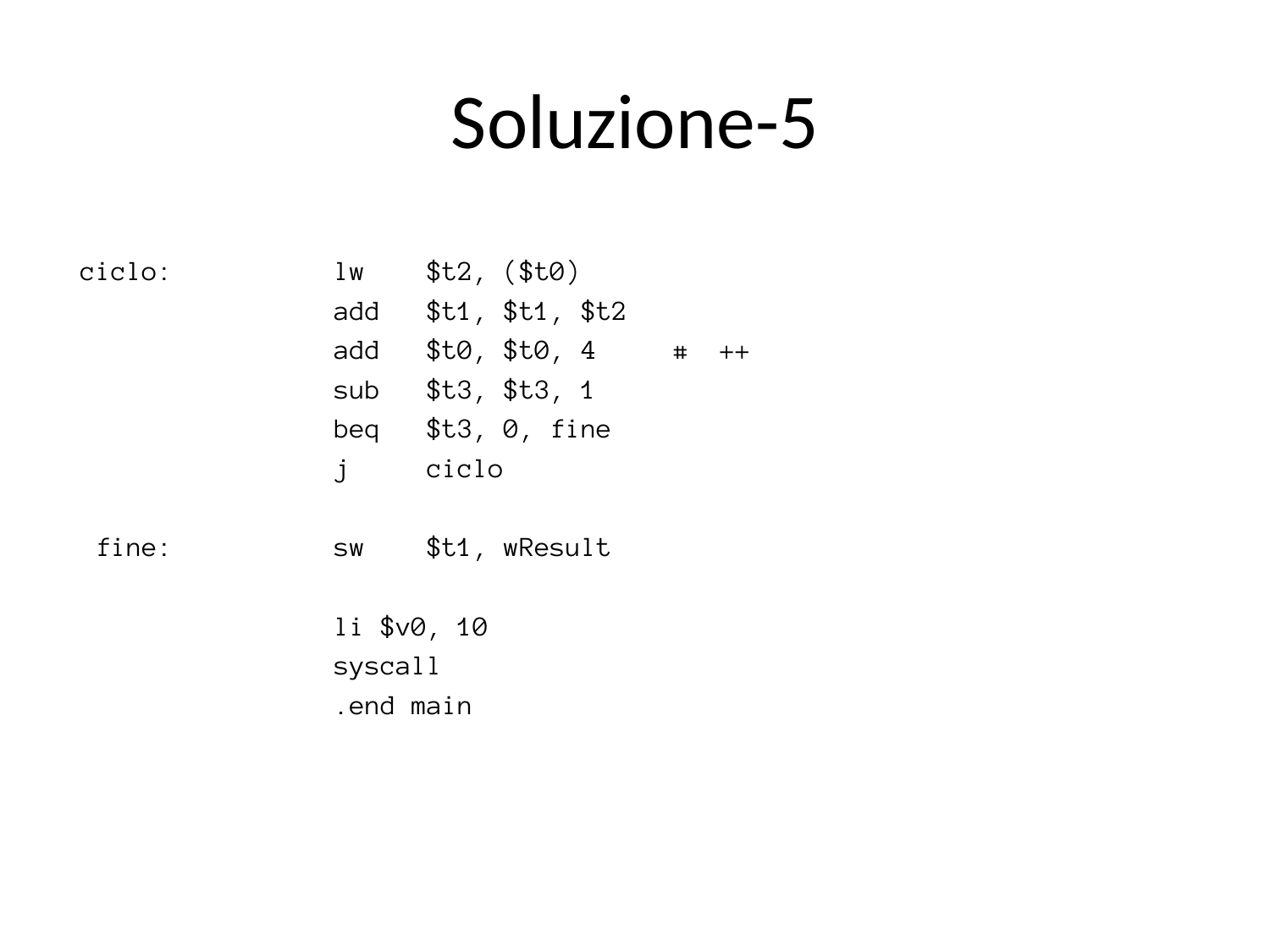

# Soluzione-5
ciclo:    	lw    $t2, ($t0)
          	add   $t1, $t1, $t2
          	add   $t0, $t0, 4     #  ++
          	sub   $t3, $t3, 1
          	beq   $t3, 0, fine
          	j     ciclo

 fine:    	sw    $t1, wResult

          	li $v0, 10
          	syscall
          	.end main